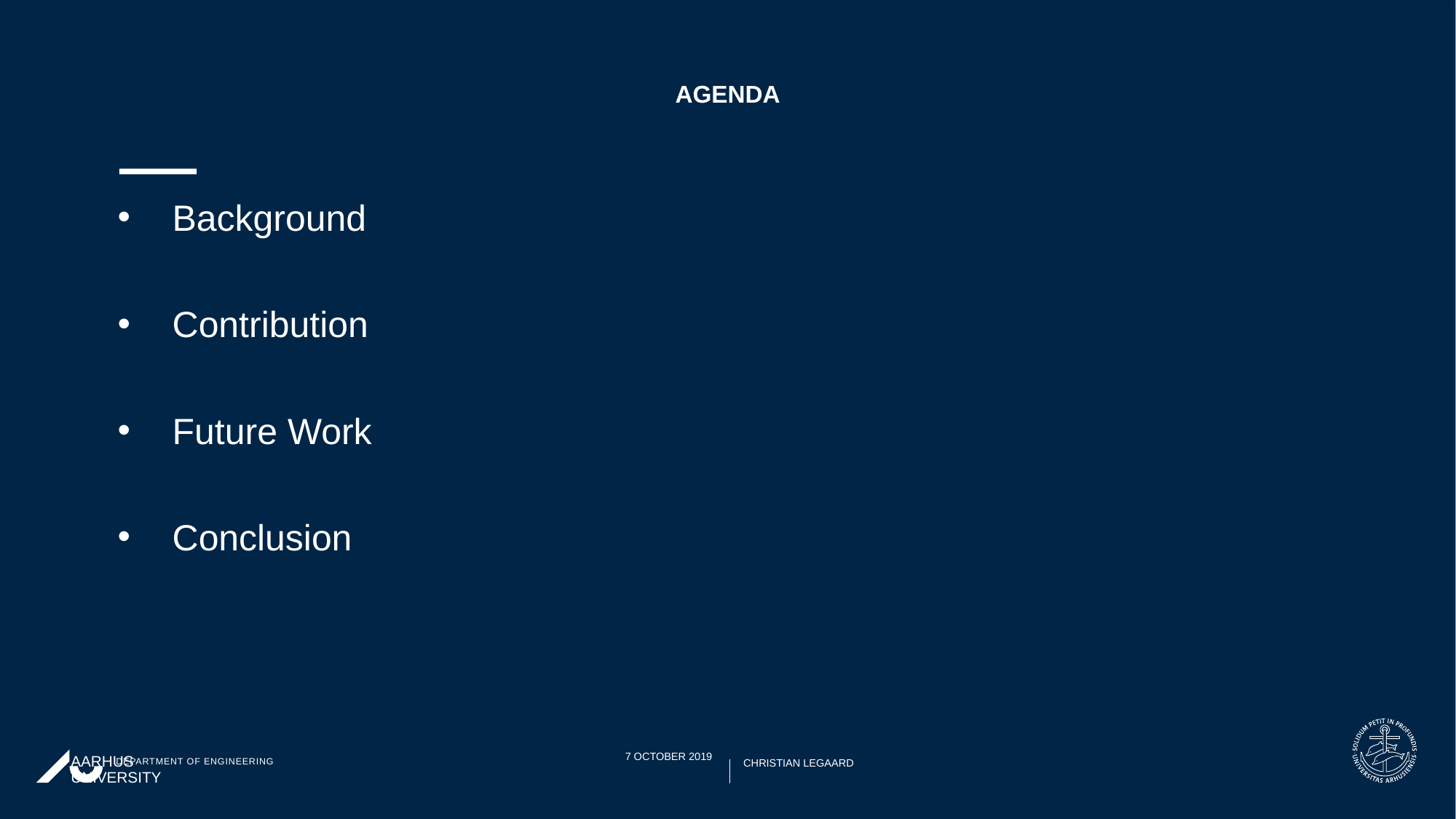

# Agenda
Background

Contribution

Future Work

Conclusion
28/09/201908/04/2019